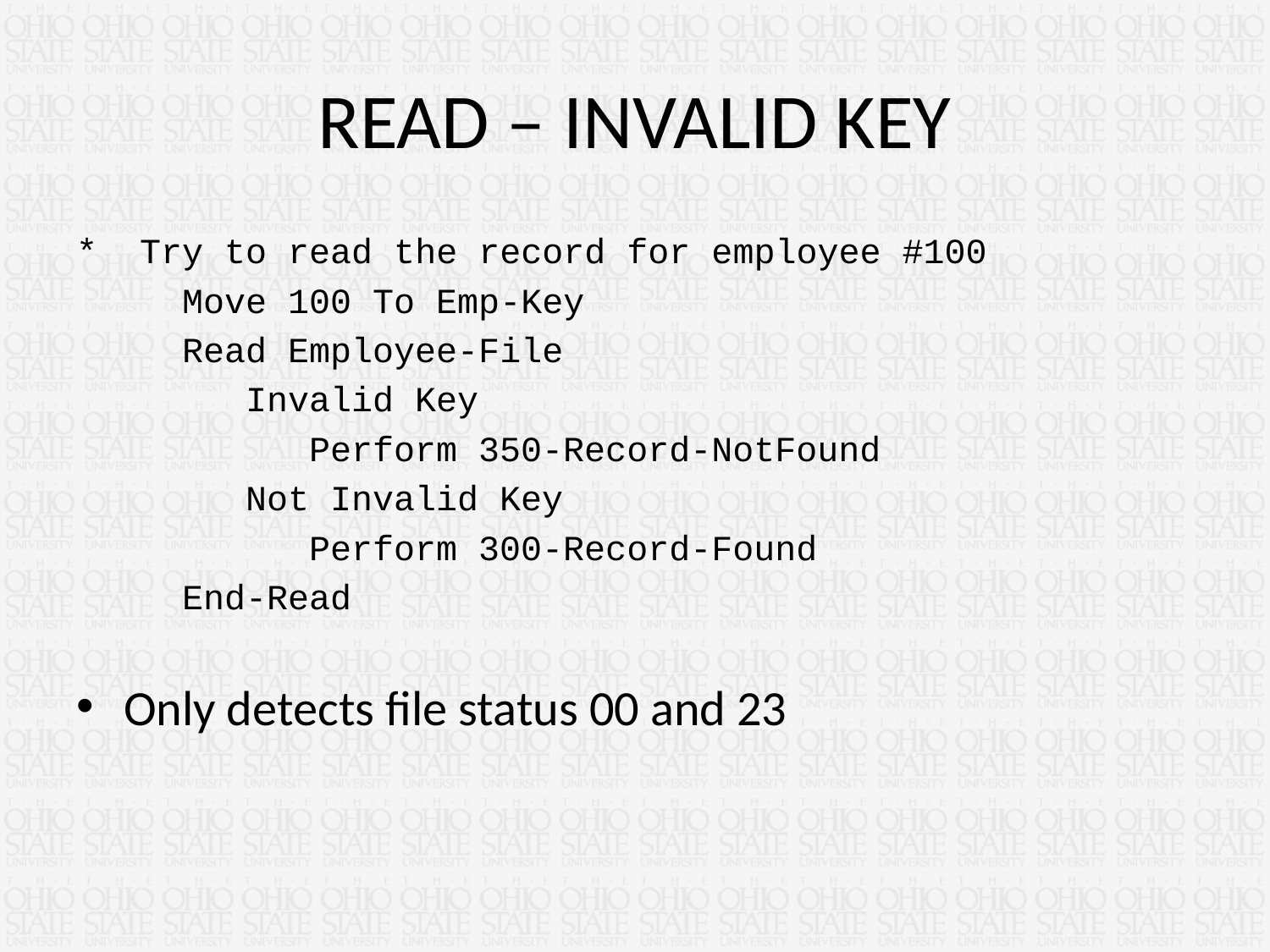

# READ – INVALID KEY
*  Try to read the record for employee #100
     Move 100 To Emp-Key
     Read Employee-File
        Invalid Key
           Perform 350-Record-NotFound
        Not Invalid Key
           Perform 300-Record-Found
     End-Read

Only detects file status 00 and 23